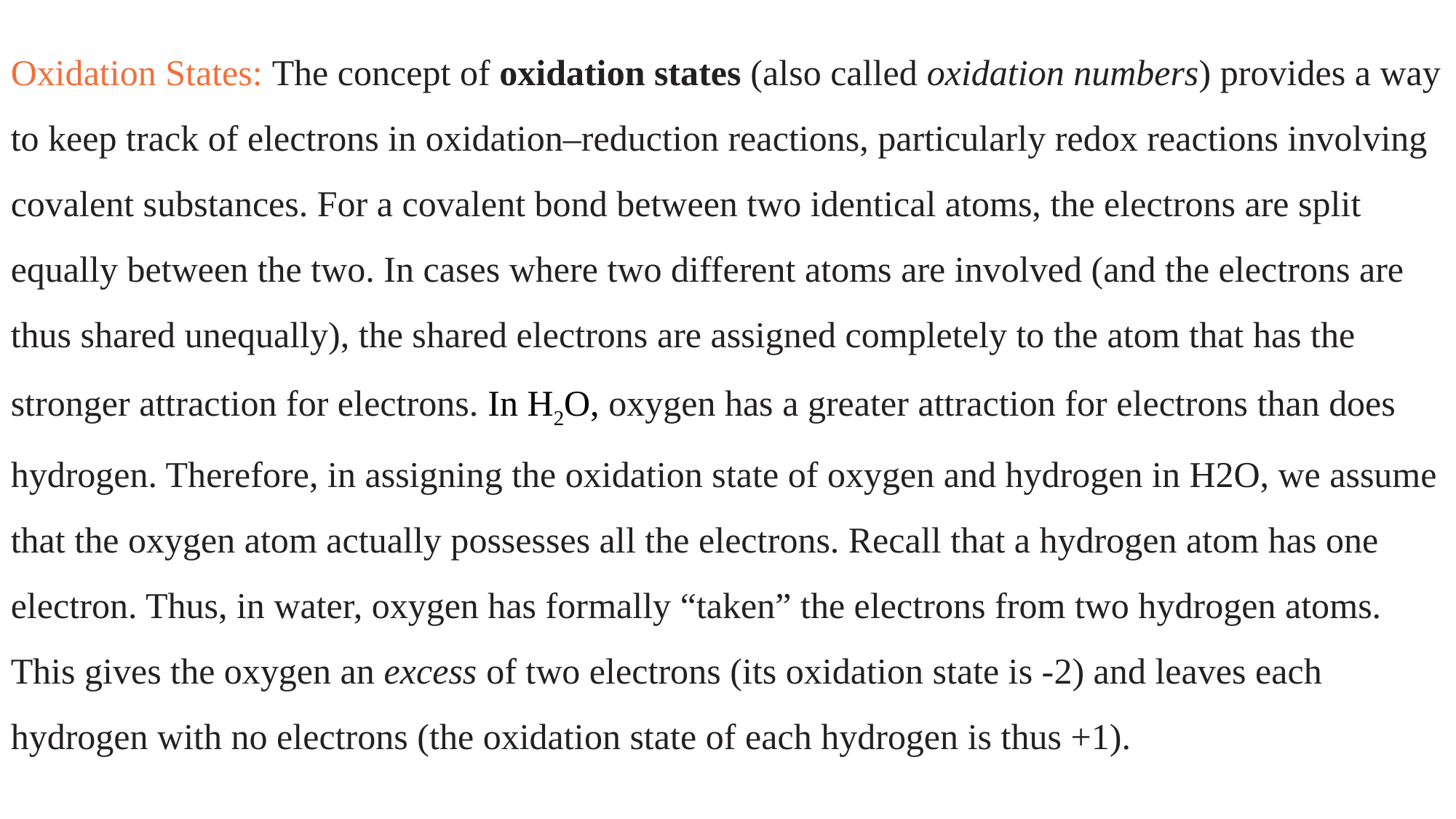

Oxidation States: The concept of oxidation states (also called oxidation numbers) provides a way to keep track of electrons in oxidation–reduction reactions, particularly redox reactions involving covalent substances. For a covalent bond between two identical atoms, the electrons are split equally between the two. In cases where two different atoms are involved (and the electrons are thus shared unequally), the shared electrons are assigned completely to the atom that has the stronger attraction for electrons. In H2O, oxygen has a greater attraction for electrons than does hydrogen. Therefore, in assigning the oxidation state of oxygen and hydrogen in H2O, we assume that the oxygen atom actually possesses all the electrons. Recall that a hydrogen atom has one electron. Thus, in water, oxygen has formally “taken” the electrons from two hydrogen atoms. This gives the oxygen an excess of two electrons (its oxidation state is -2) and leaves each hydrogen with no electrons (the oxidation state of each hydrogen is thus +1).